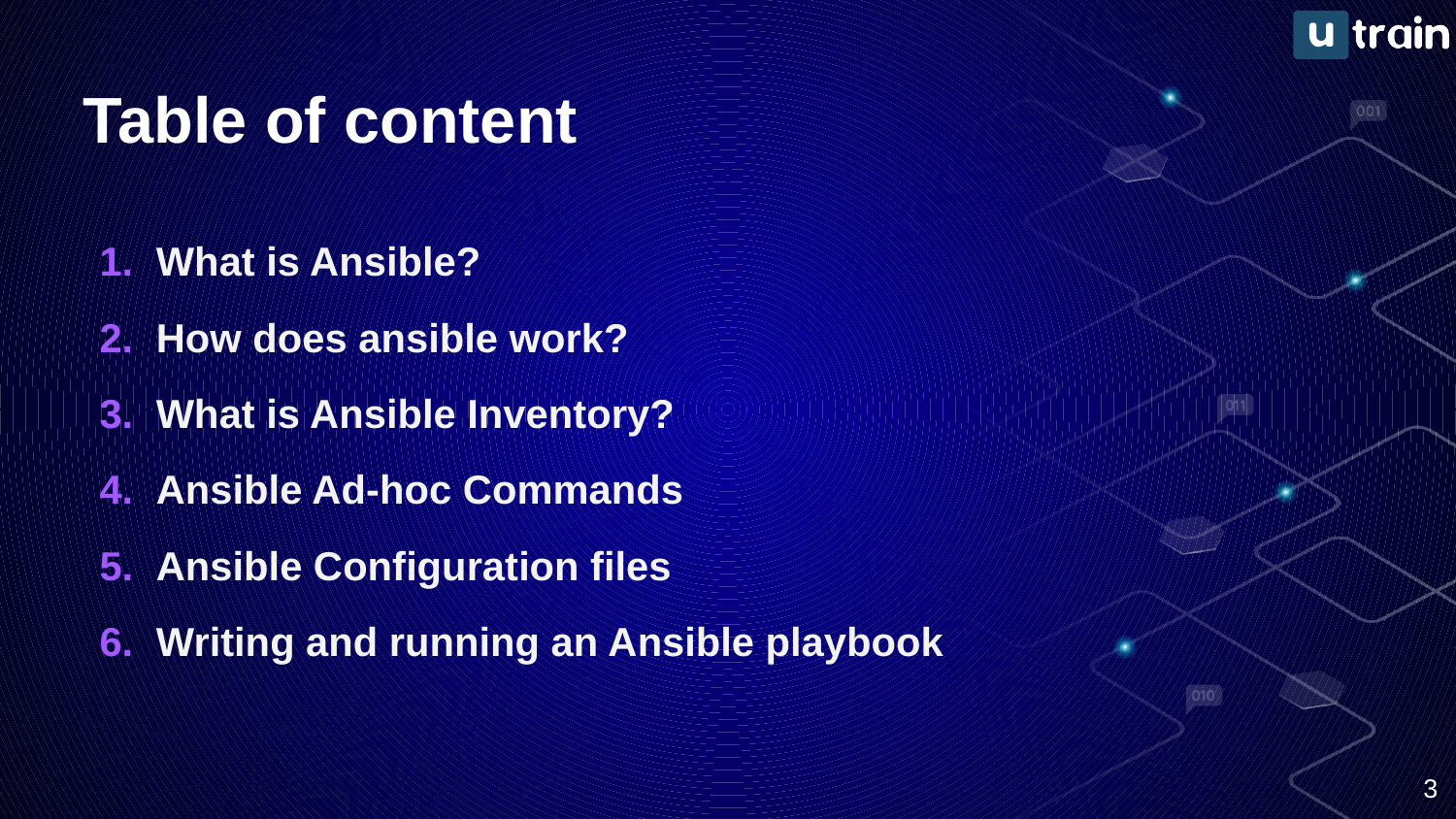

# Table of content
What is Ansible?
How does ansible work?
What is Ansible Inventory?
Ansible Ad-hoc Commands
Ansible Configuration files
Writing and running an Ansible playbook
3